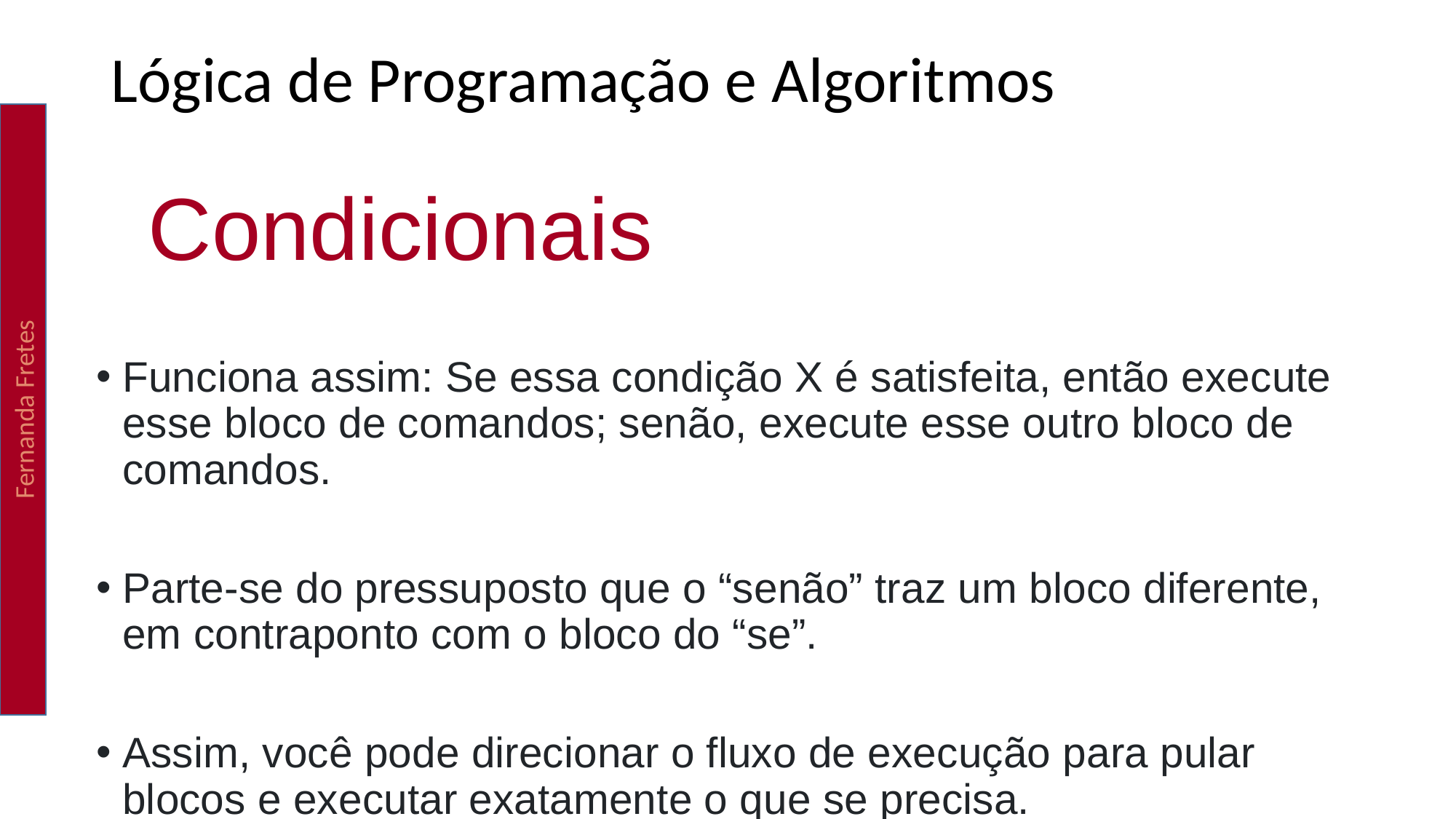

Lógica de Programação e Algoritmos
Fernanda Fretes
Condicionais

Funciona assim: Se essa condição X é satisfeita, então execute esse bloco de comandos; senão, execute esse outro bloco de comandos.

Parte-se do pressuposto que o “senão” traz um bloco diferente, em contraponto com o bloco do “se”.

Assim, você pode direcionar o fluxo de execução para pular blocos e executar exatamente o que se precisa.